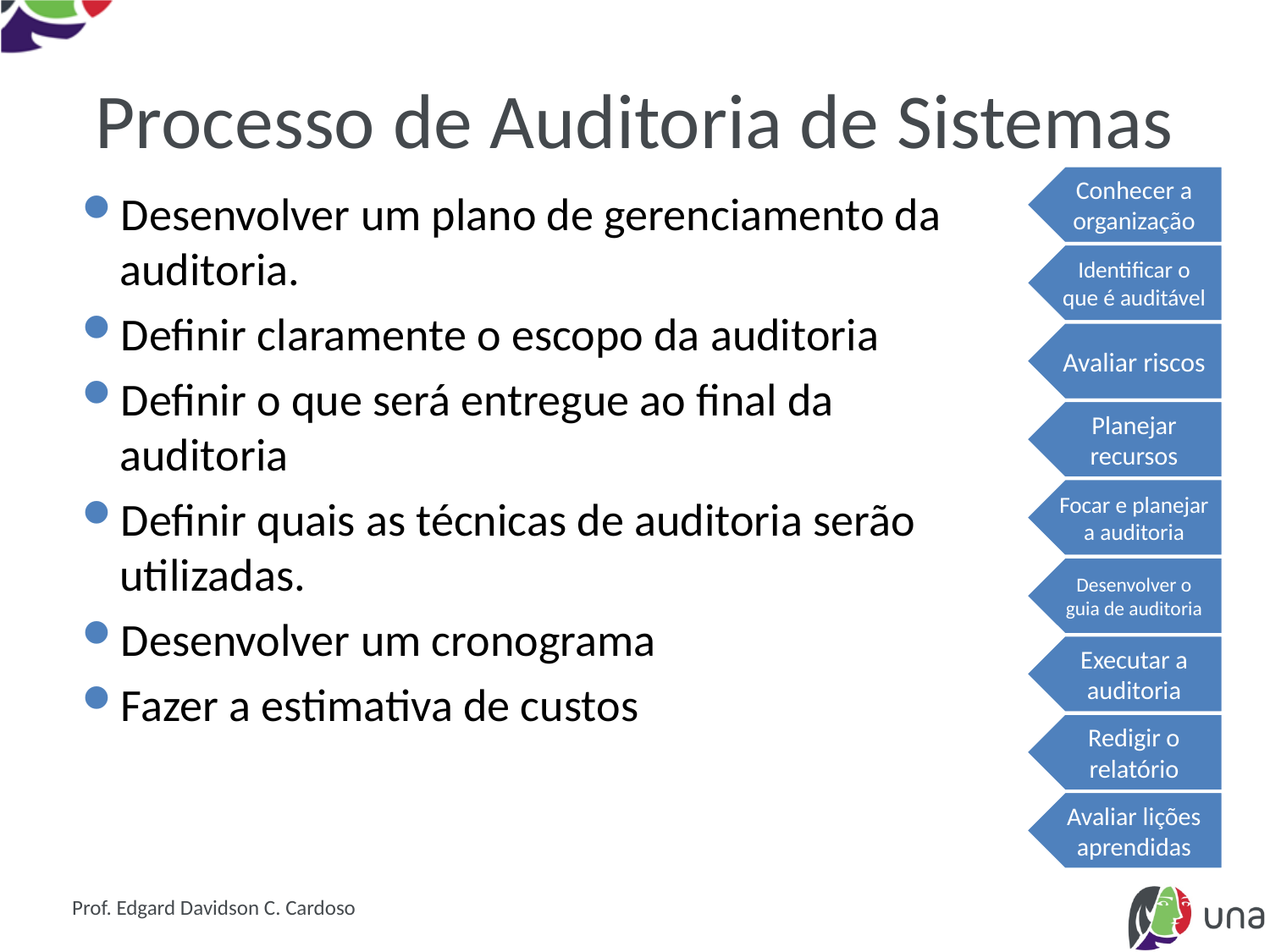

# Processo de Auditoria de Sistemas
Conhecer a organização
Identificar o que é auditável
Avaliar riscos
Planejar recursos
Focar e planejar a auditoria
Desenvolver o guia de auditoria
Executar a auditoria
Redigir o relatório
Avaliar lições aprendidas
Desenvolver um plano de gerenciamento da auditoria.
Definir claramente o escopo da auditoria
Definir o que será entregue ao final da auditoria
Definir quais as técnicas de auditoria serão utilizadas.
Desenvolver um cronograma
Fazer a estimativa de custos